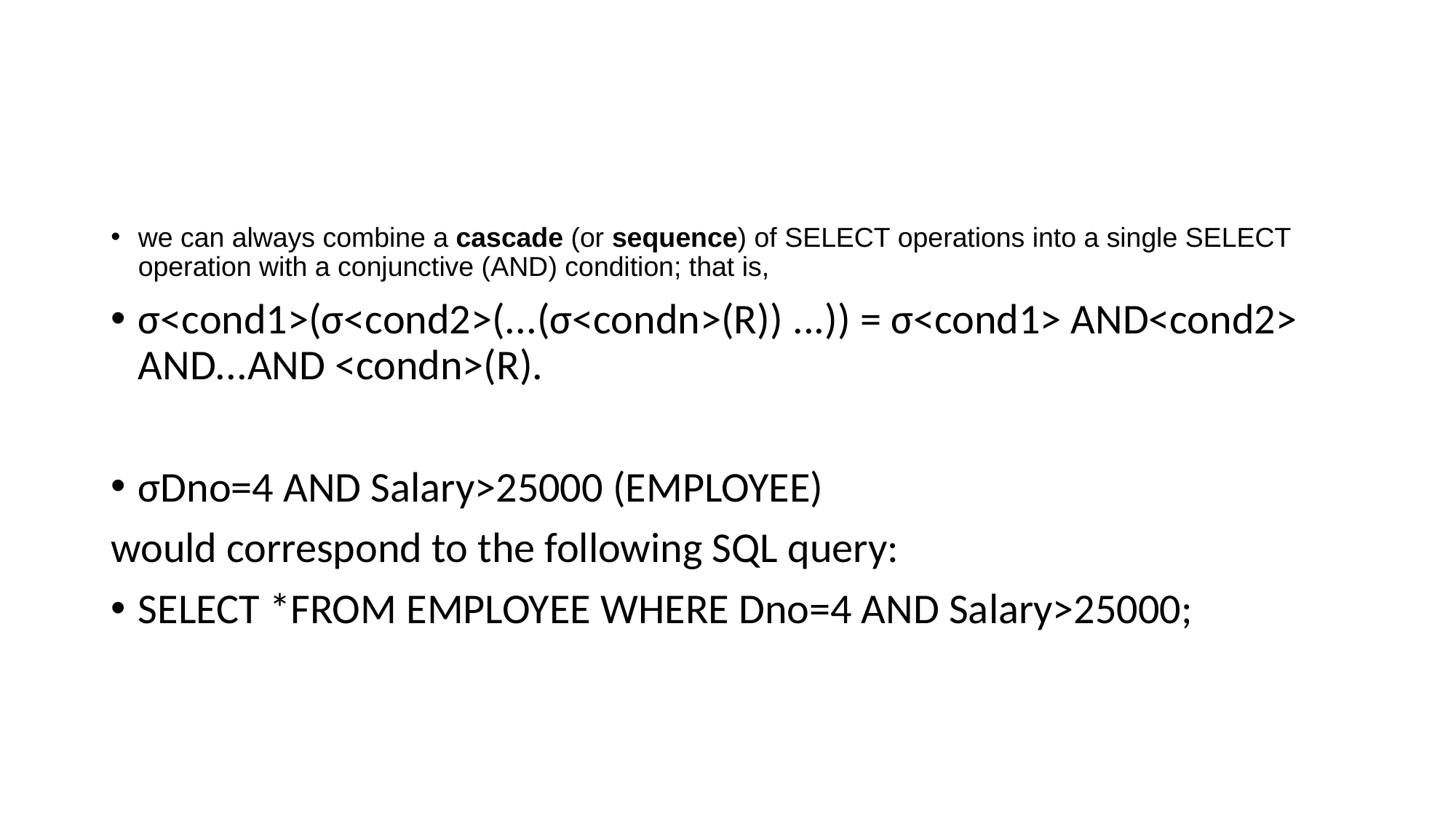

#
we can always combine a cascade (or sequence) of SELECT operations into a single SELECT operation with a conjunctive (AND) condition; that is,
σ<cond1>(σ<cond2>(...(σ<condn>(R)) ...)) = σ<cond1> AND<cond2> AND...AND <condn>(R).

σDno=4 AND Salary>25000 (EMPLOYEE)
would correspond to the following SQL query:
SELECT *FROM EMPLOYEE WHERE Dno=4 AND Salary>25000;